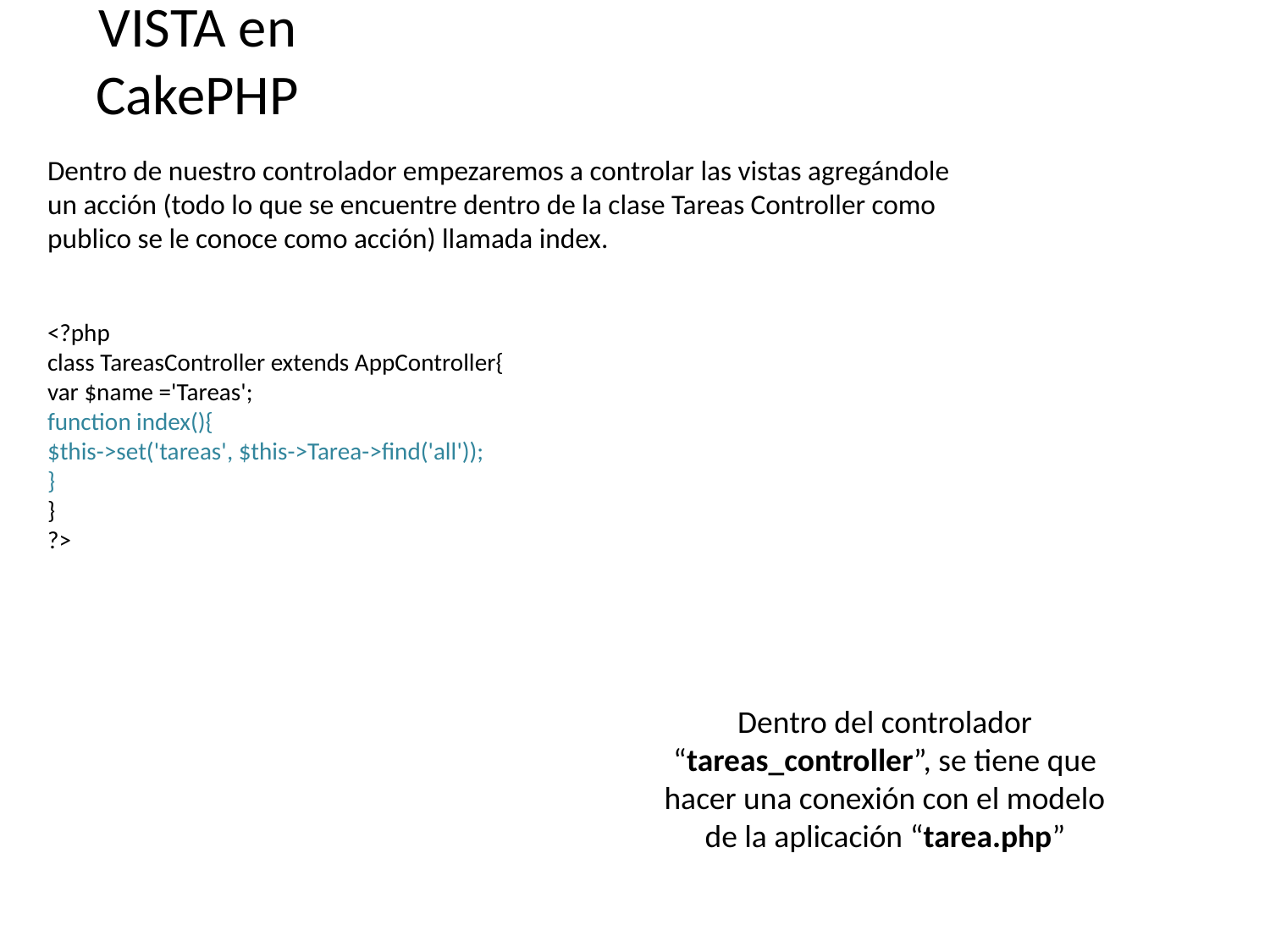

VISTA en CakePHP
Dentro de nuestro controlador empezaremos a controlar las vistas agregándole un acción (todo lo que se encuentre dentro de la clase Tareas Controller como publico se le conoce como acción) llamada index.

<?php
class TareasController extends AppController{
var $name ='Tareas';
function index(){
$this->set('tareas', $this->Tarea->find('all'));
}
}
?>
Dentro del controlador “tareas_controller”, se tiene que hacer una conexión con el modelo de la aplicación “tarea.php”